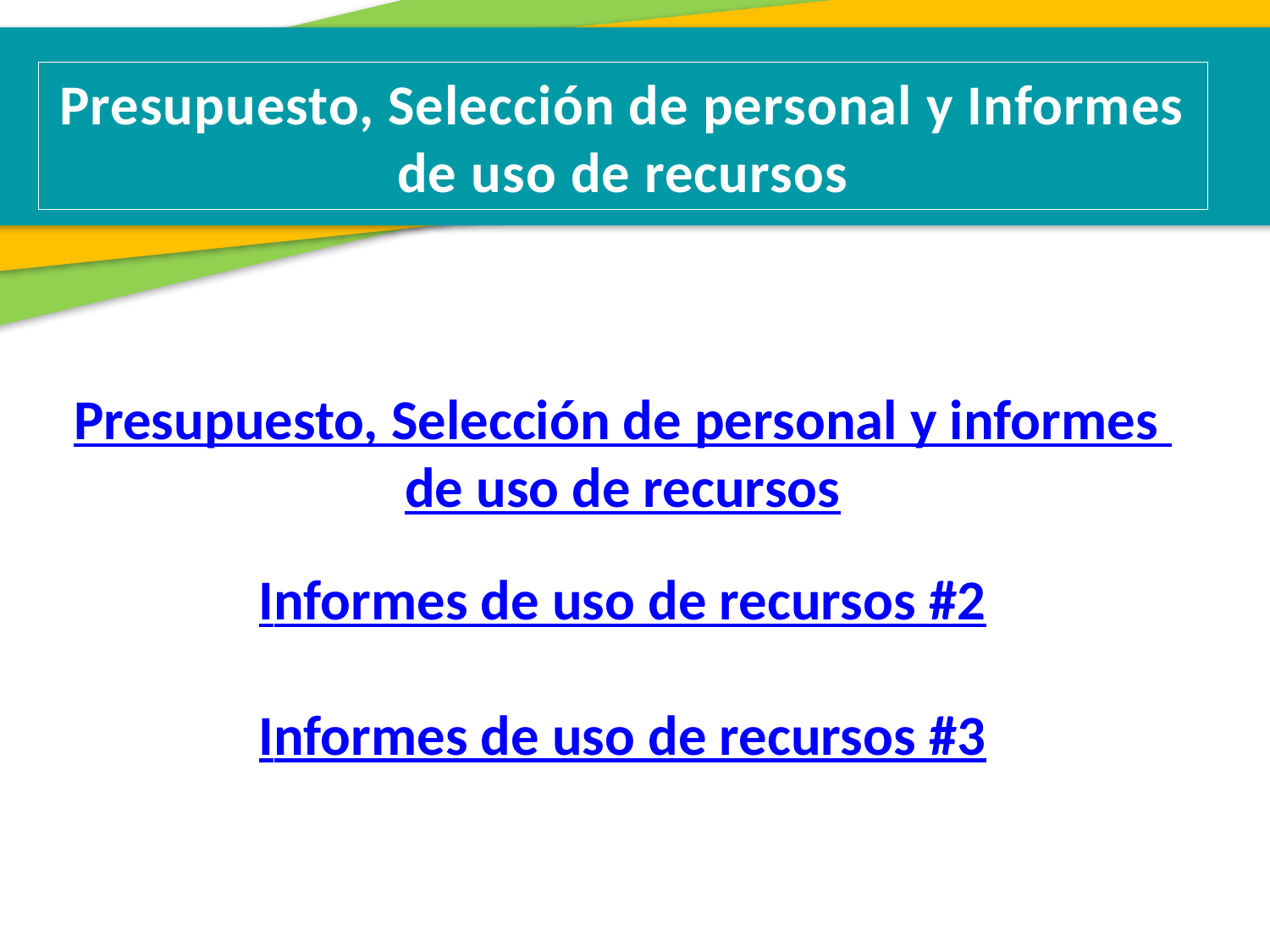

Presupuesto, Selección de personal y Informes de uso de recursos
Presupuesto, Selección de personal y informes
de uso de recursos
Informes de uso de recursos #2
Informes de uso de recursos #3